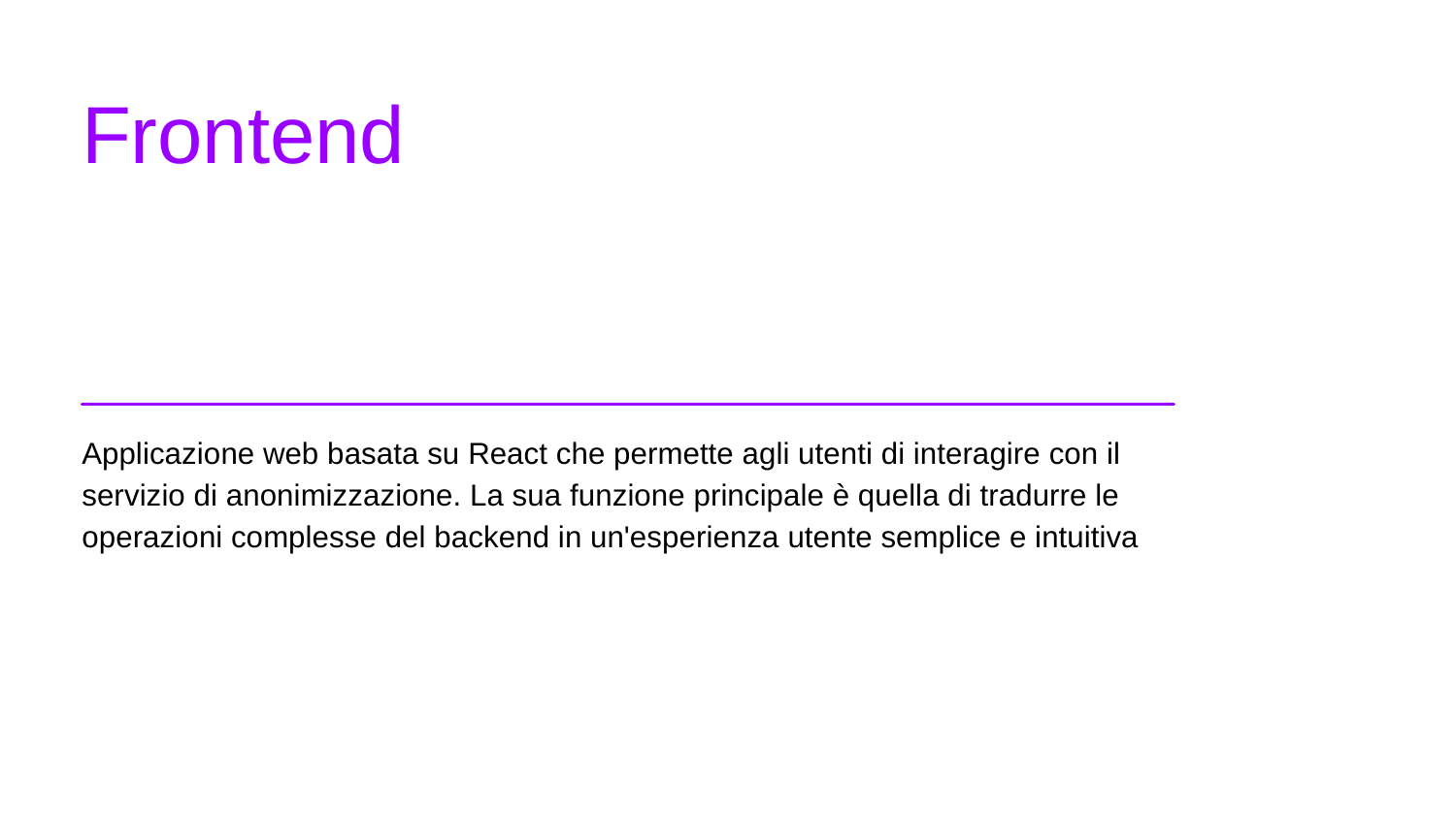

# Frontend
Applicazione web basata su React che permette agli utenti di interagire con il servizio di anonimizzazione. La sua funzione principale è quella di tradurre le operazioni complesse del backend in un'esperienza utente semplice e intuitiva